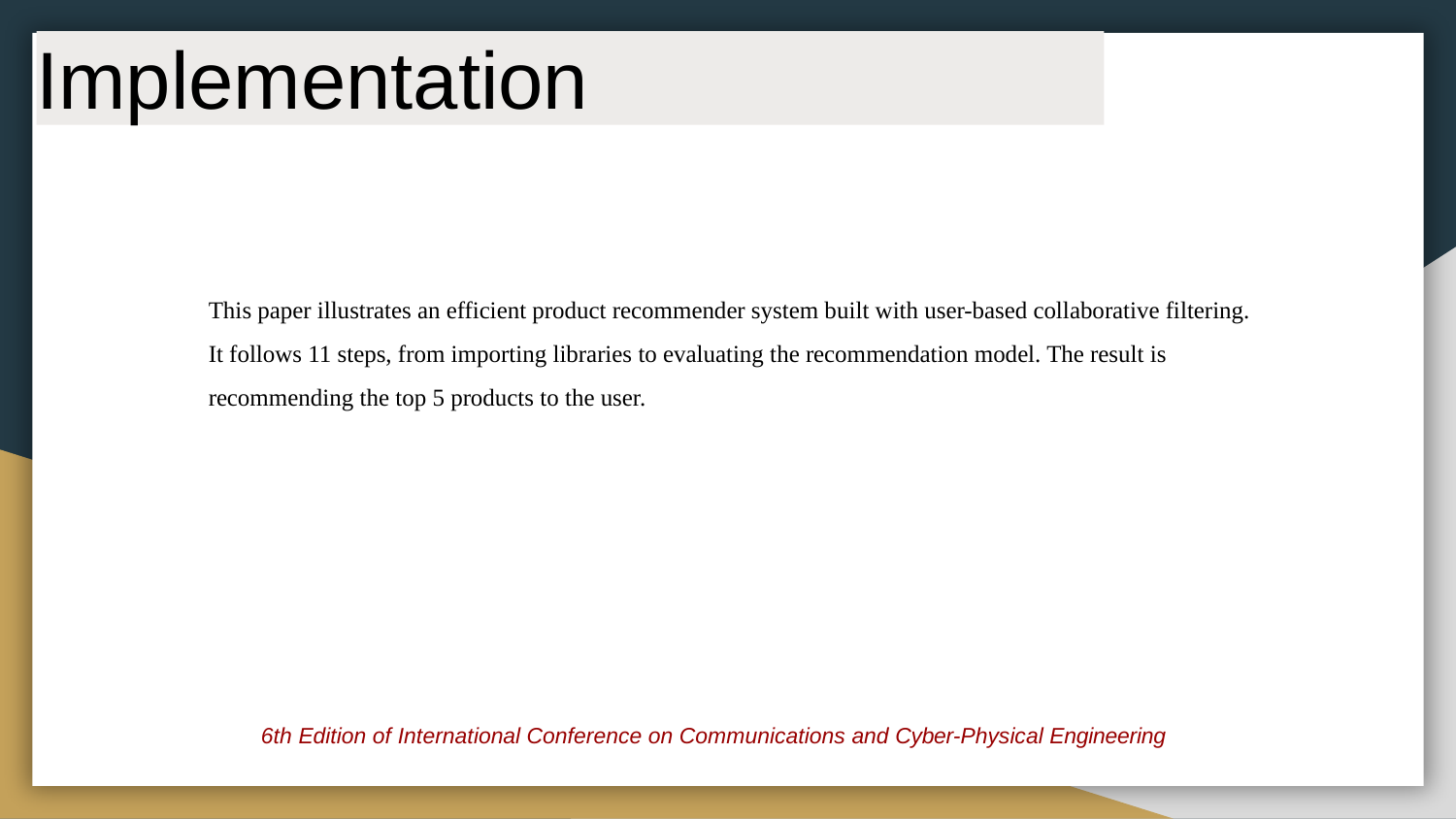

Implementation
This paper illustrates an efficient product recommender system built with user-based collaborative filtering. It follows 11 steps, from importing libraries to evaluating the recommendation model. The result is recommending the top 5 products to the user.
6th Edition of International Conference on Communications and Cyber-Physical Engineering